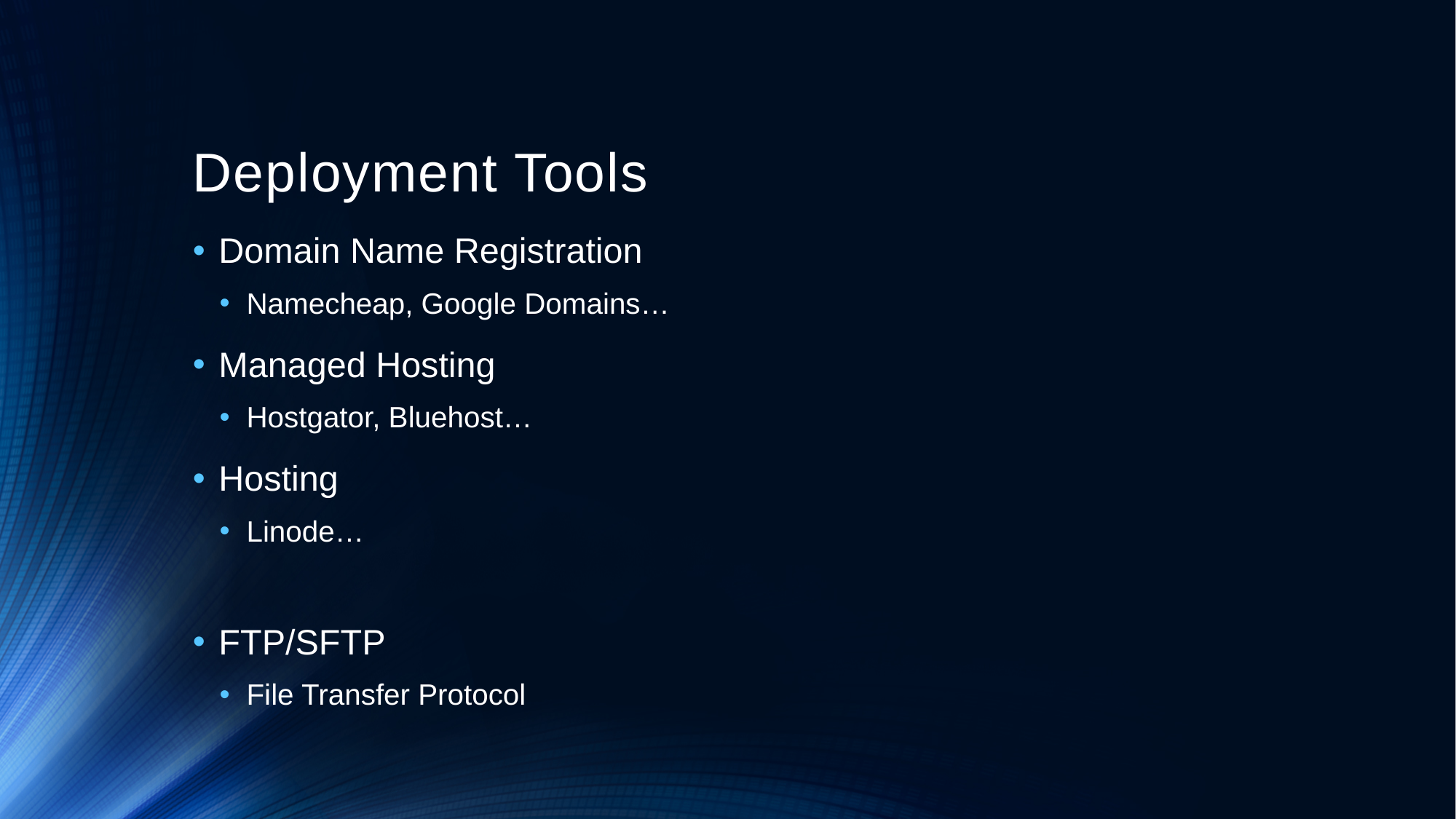

# Deployment Tools
Domain Name Registration
Namecheap, Google Domains…
Managed Hosting
Hostgator, Bluehost…
Hosting
Linode…

FTP/SFTP
File Transfer Protocol